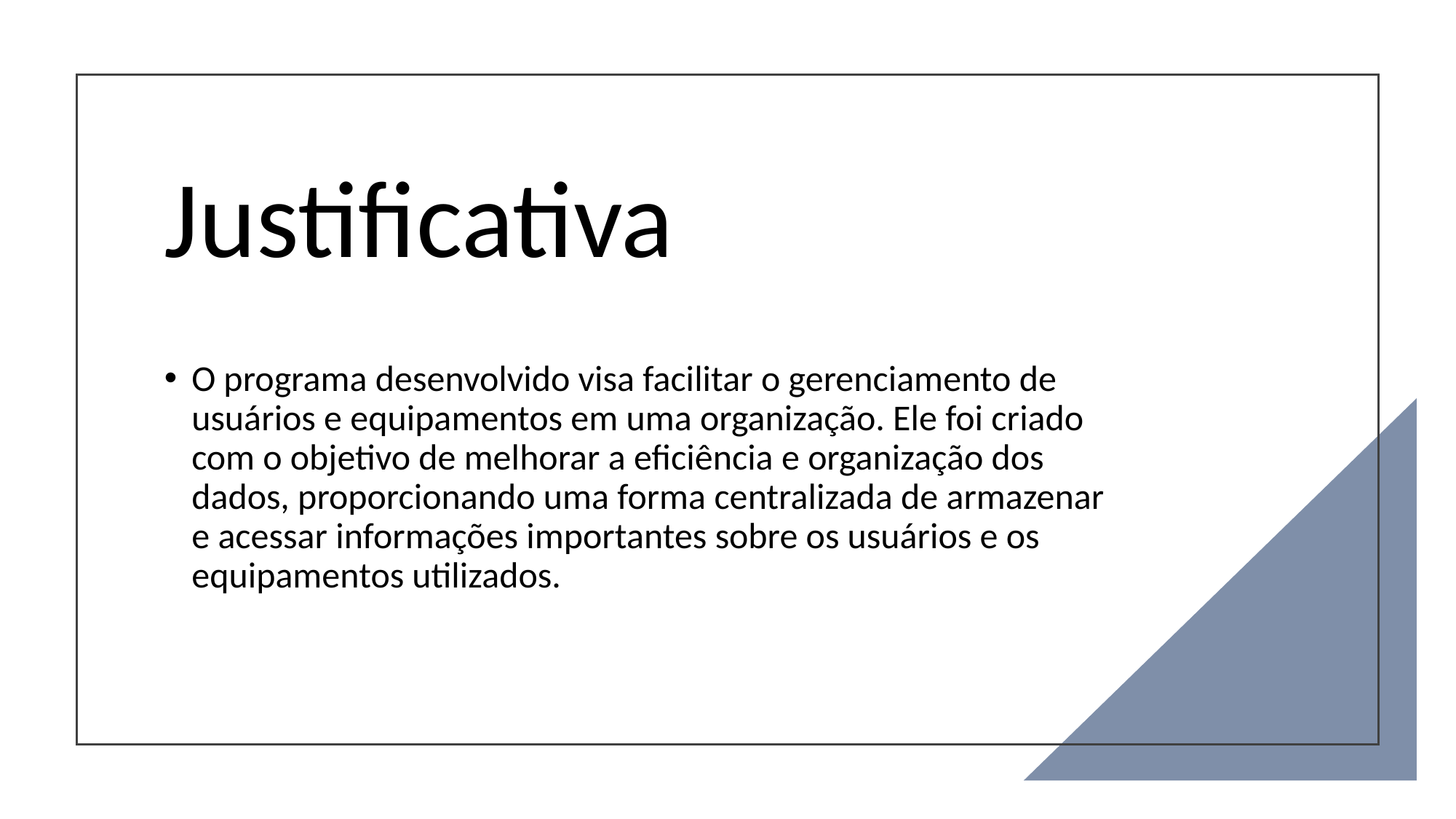

# Justificativa
O programa desenvolvido visa facilitar o gerenciamento de usuários e equipamentos em uma organização. Ele foi criado com o objetivo de melhorar a eficiência e organização dos dados, proporcionando uma forma centralizada de armazenar e acessar informações importantes sobre os usuários e os equipamentos utilizados.